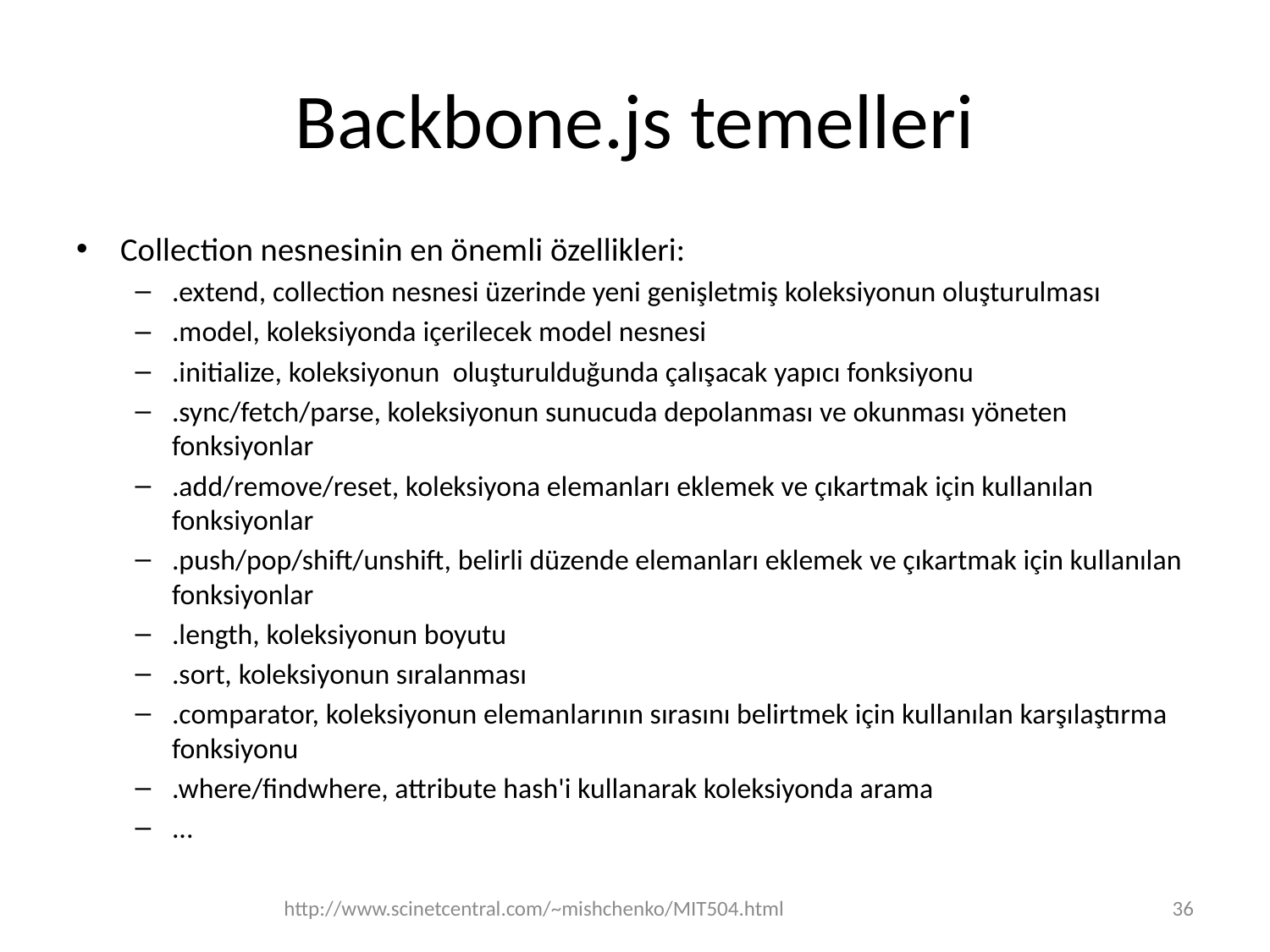

# Backbone.js temelleri
Collection nesnesinin en önemli özellikleri:
.extend, collection nesnesi üzerinde yeni genişletmiş koleksiyonun oluşturulması
.model, koleksiyonda içerilecek model nesnesi
.initialize, koleksiyonun  oluşturulduğunda çalışacak yapıcı fonksiyonu
.sync/fetch/parse, koleksiyonun sunucuda depolanması ve okunması yöneten fonksiyonlar
.add/remove/reset, koleksiyona elemanları eklemek ve çıkartmak için kullanılan fonksiyonlar
.push/pop/shift/unshift, belirli düzende elemanları eklemek ve çıkartmak için kullanılan fonksiyonlar
.length, koleksiyonun boyutu
.sort, koleksiyonun sıralanması
.comparator, koleksiyonun elemanlarının sırasını belirtmek için kullanılan karşılaştırma fonksiyonu
.where/findwhere, attribute hash'i kullanarak koleksiyonda arama
...
http://www.scinetcentral.com/~mishchenko/MIT504.html
36